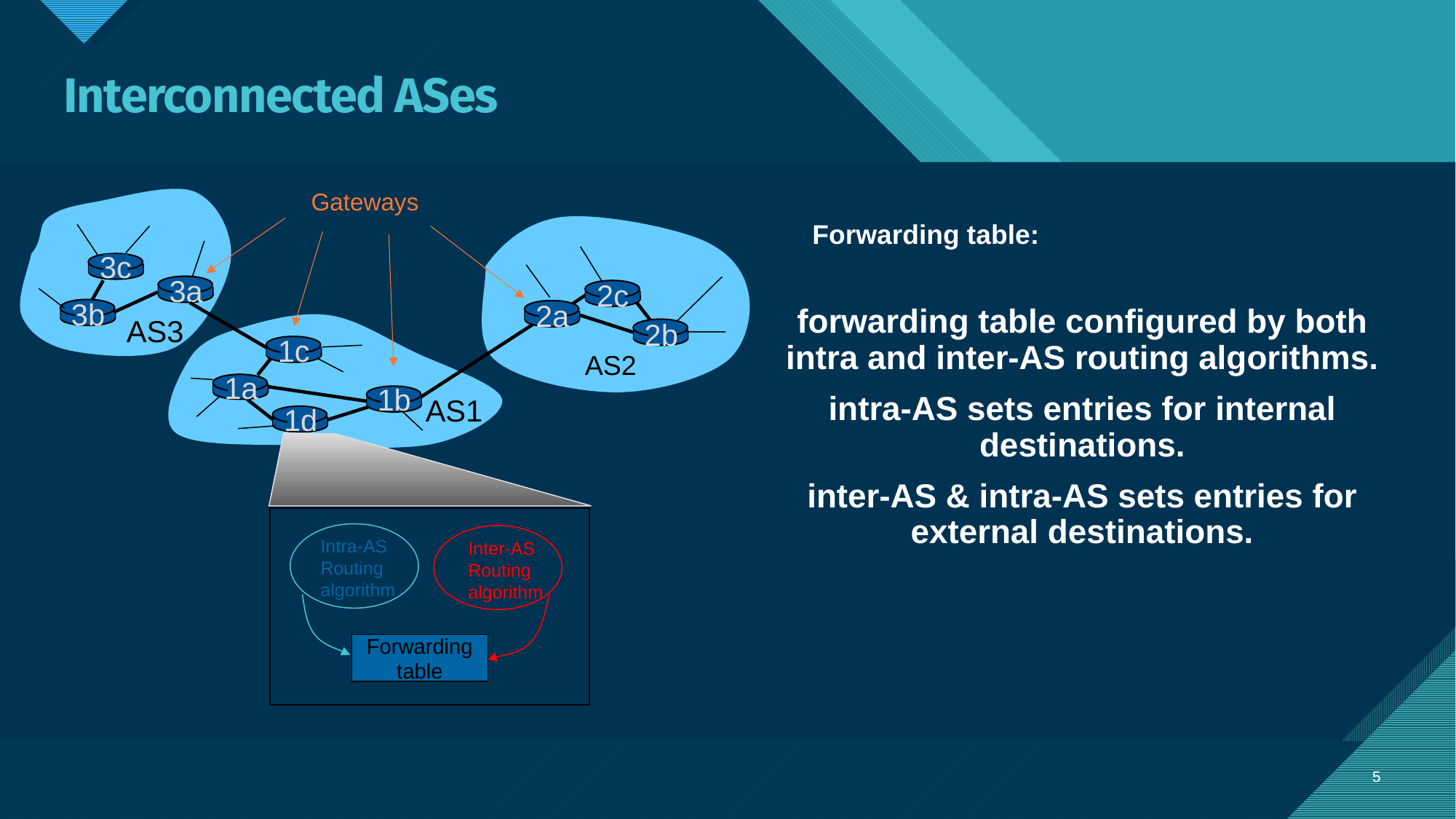

# Interconnected ASes
Gateways

3c

3a
2c

3b
2a

AS3

2b

1c

AS2

1a

1b

AS1

1d

Intra-AS
Routing
algorithm

Inter-AS
Routing
algorithm

Forwarding
table
Forwarding table:
forwarding table configured by both intra and inter-AS routing algorithms.
intra-AS sets entries for internal destinations.
inter-AS & intra-AS sets entries for external destinations.
5